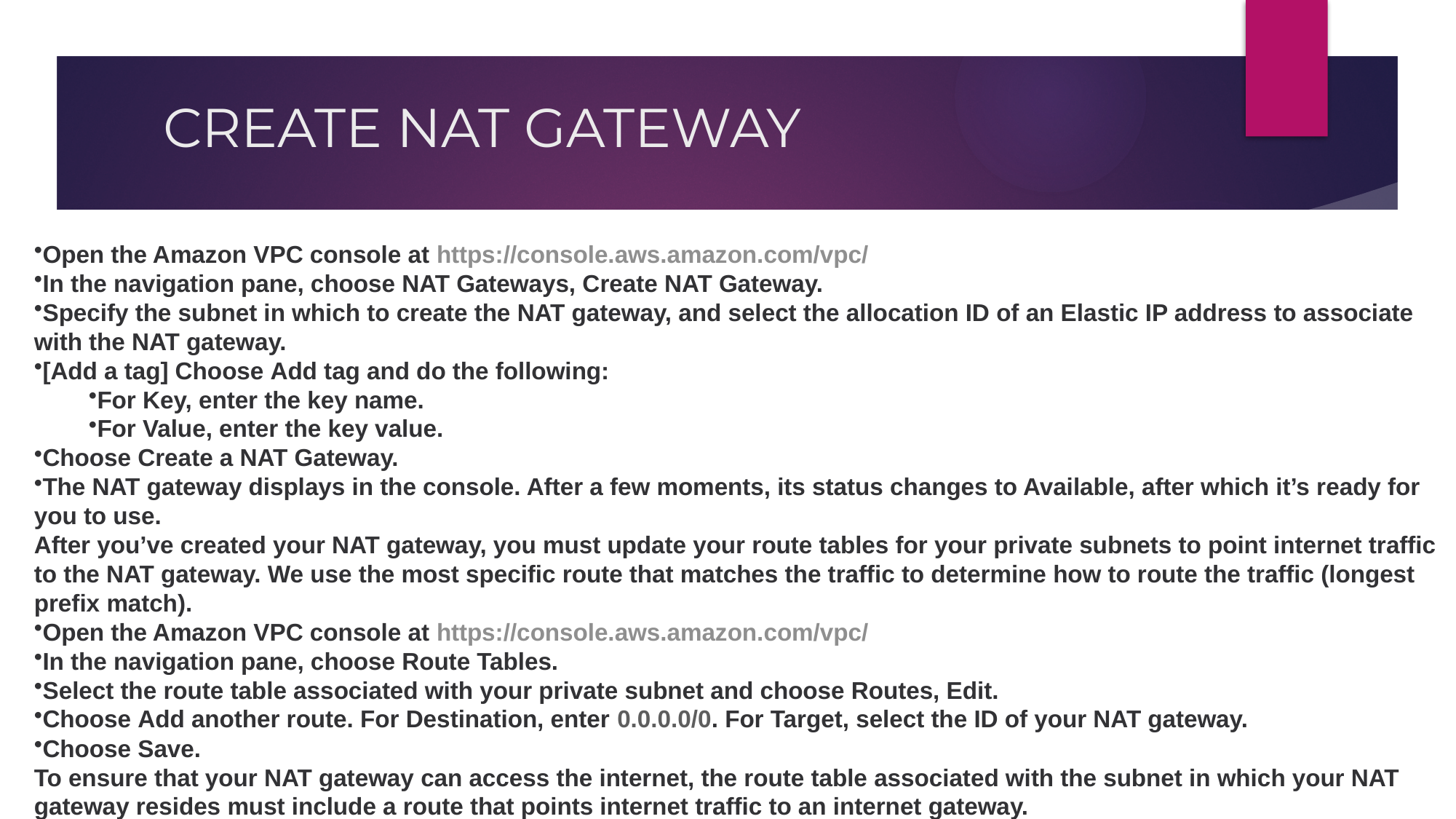

# CREATE NAT GATEWAY

Open the Amazon VPC console at https://console.aws.amazon.com/vpc/
In the navigation pane, choose NAT Gateways, Create NAT Gateway.
Specify the subnet in which to create the NAT gateway, and select the allocation ID of an Elastic IP address to associate with the NAT gateway.
[Add a tag] Choose Add tag and do the following:
For Key, enter the key name.
For Value, enter the key value.
Choose Create a NAT Gateway.
The NAT gateway displays in the console. After a few moments, its status changes to Available, after which it’s ready for you to use.
After you’ve created your NAT gateway, you must update your route tables for your private subnets to point internet traffic to the NAT gateway. We use the most specific route that matches the traffic to determine how to route the traffic (longest prefix match).
Open the Amazon VPC console at https://console.aws.amazon.com/vpc/
In the navigation pane, choose Route Tables.
Select the route table associated with your private subnet and choose Routes, Edit.
Choose Add another route. For Destination, enter 0.0.0.0/0. For Target, select the ID of your NAT gateway.
Choose Save.
To ensure that your NAT gateway can access the internet, the route table associated with the subnet in which your NAT gateway resides must include a route that points internet traffic to an internet gateway.